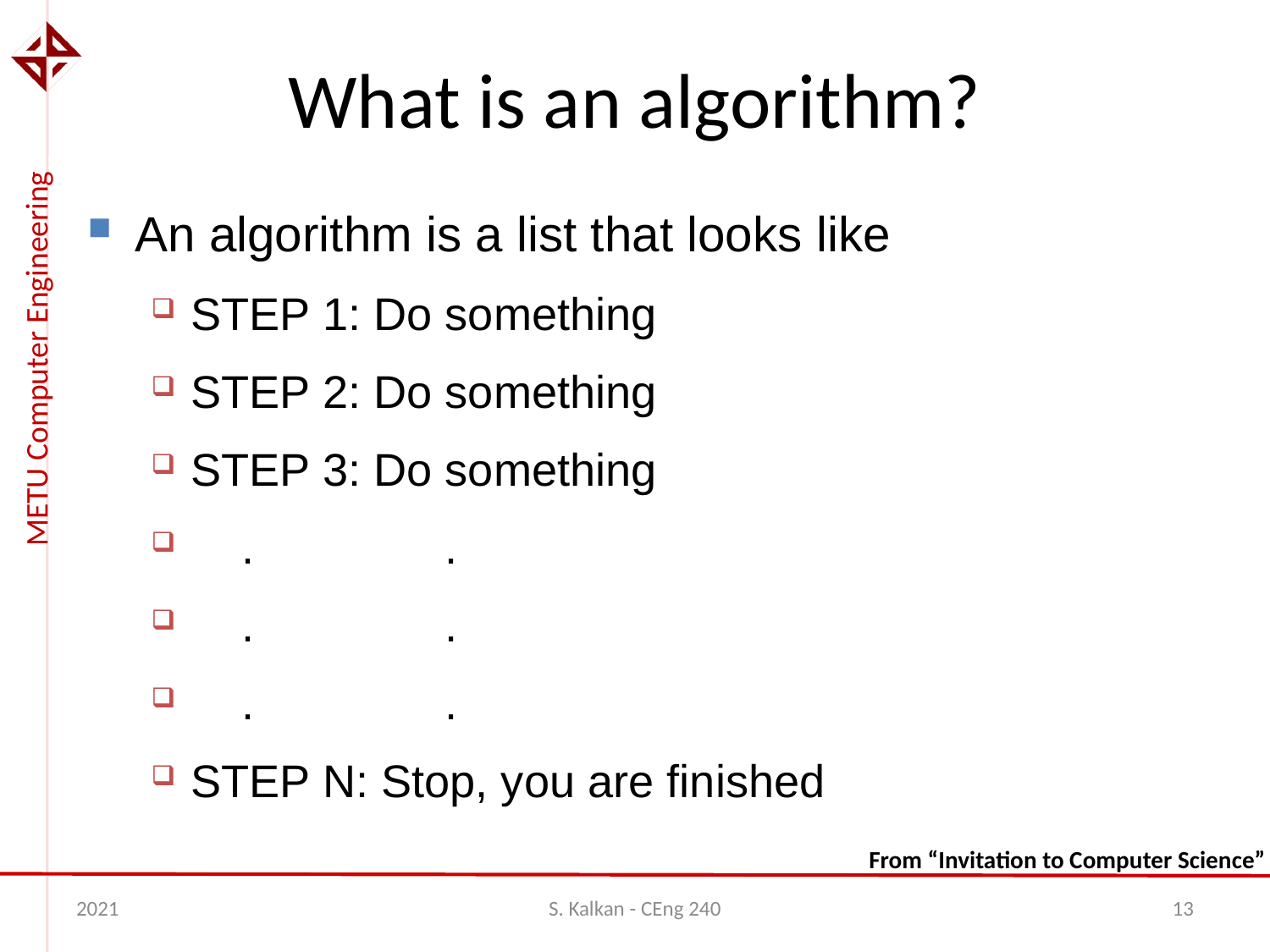

# What is an algorithm?
An algorithm is a list that looks like
STEP 1: Do something
STEP 2: Do something
STEP 3: Do something
    . 		.
    . 		.
    . 		.
STEP N: Stop, you are finished
From “Invitation to Computer Science”
2021
S. Kalkan - CEng 240
13